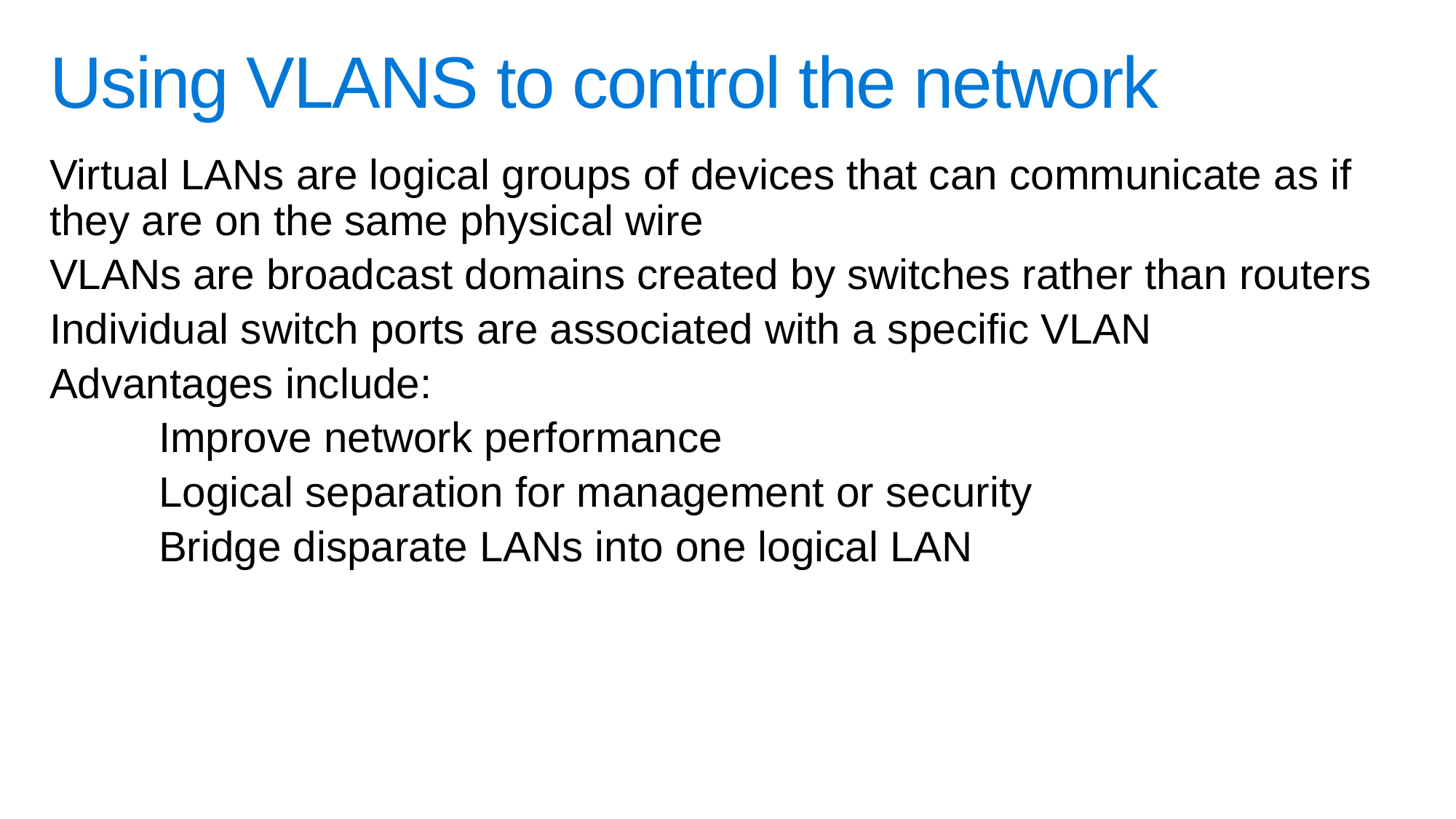

# Using VLANS to control the network
Virtual LANs are logical groups of devices that can communicate as if they are on the same physical wire
VLANs are broadcast domains created by switches rather than routers
Individual switch ports are associated with a specific VLAN
Advantages include:
	Improve network performance
	Logical separation for management or security
	Bridge disparate LANs into one logical LAN